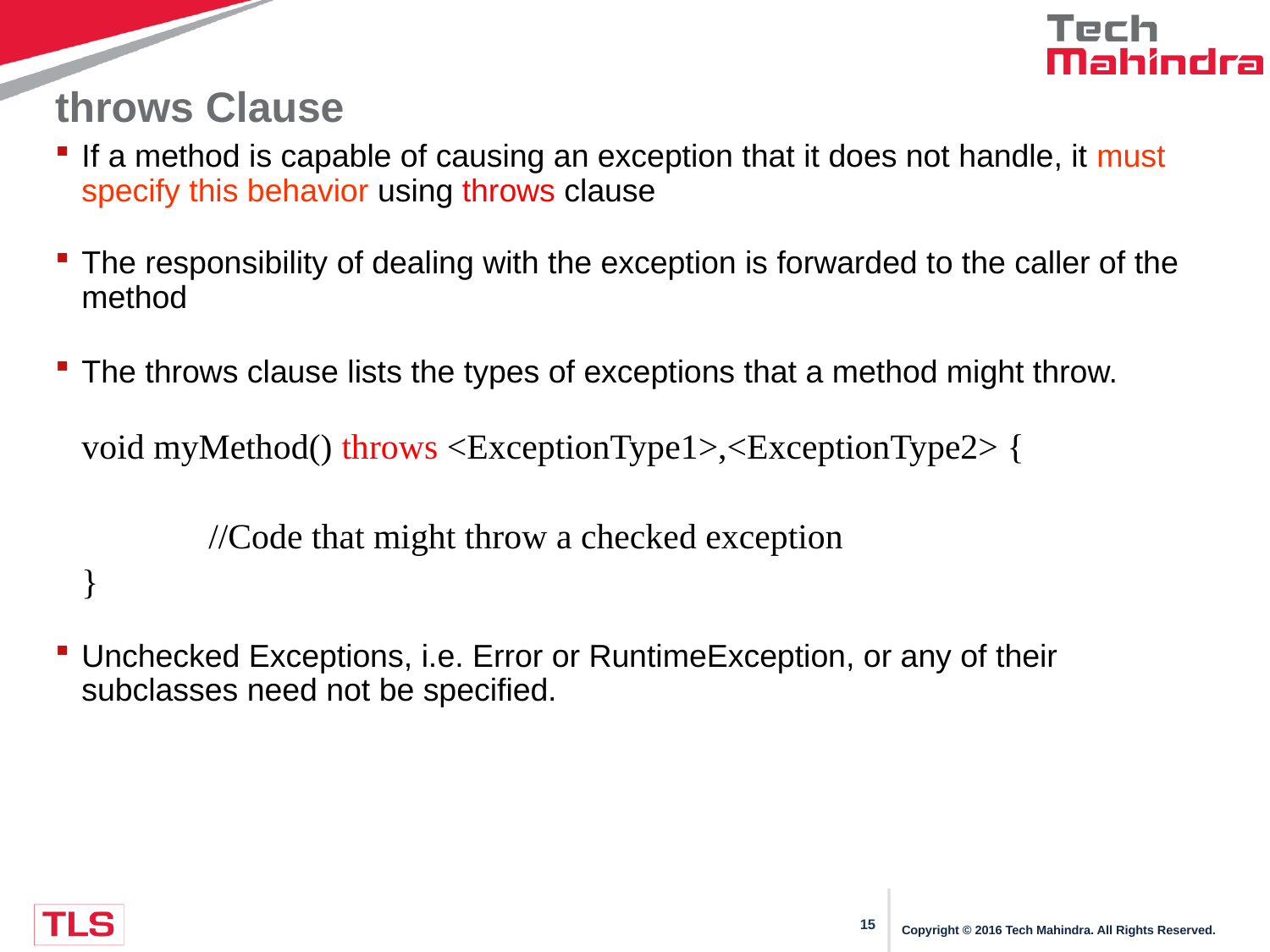

# throws Clause
If a method is capable of causing an exception that it does not handle, it must specify this behavior using throws clause

The responsibility of dealing with the exception is forwarded to the caller of the method
The throws clause lists the types of exceptions that a method might throw.

	void myMethod() throws <ExceptionType1>,<ExceptionType2> {

		//Code that might throw a checked exception
	}

Unchecked Exceptions, i.e. Error or RuntimeException, or any of their subclasses need not be specified.
Copyright © 2016 Tech Mahindra. All Rights Reserved.